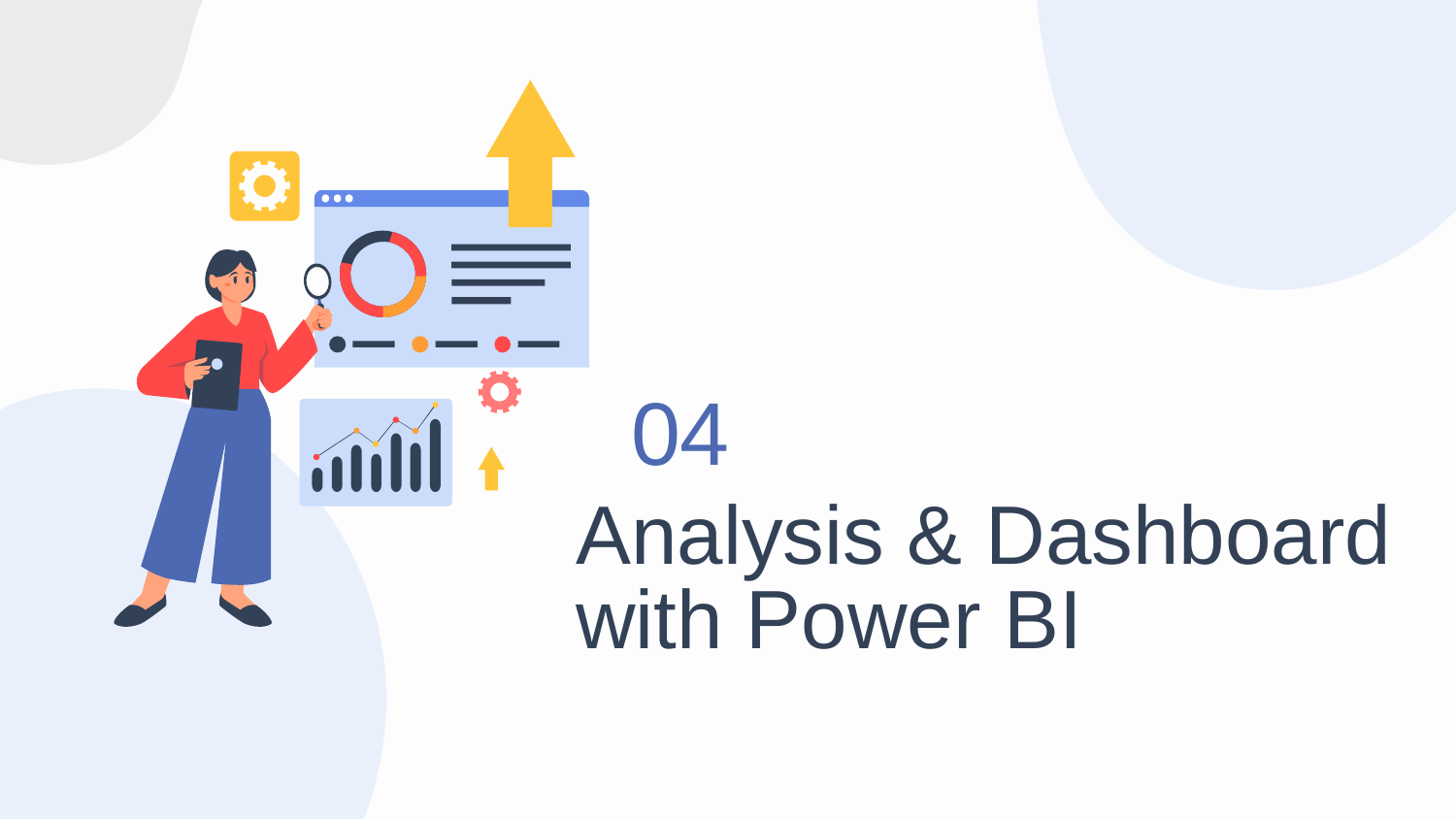

04
# Analysis & Dashboard with Power BI